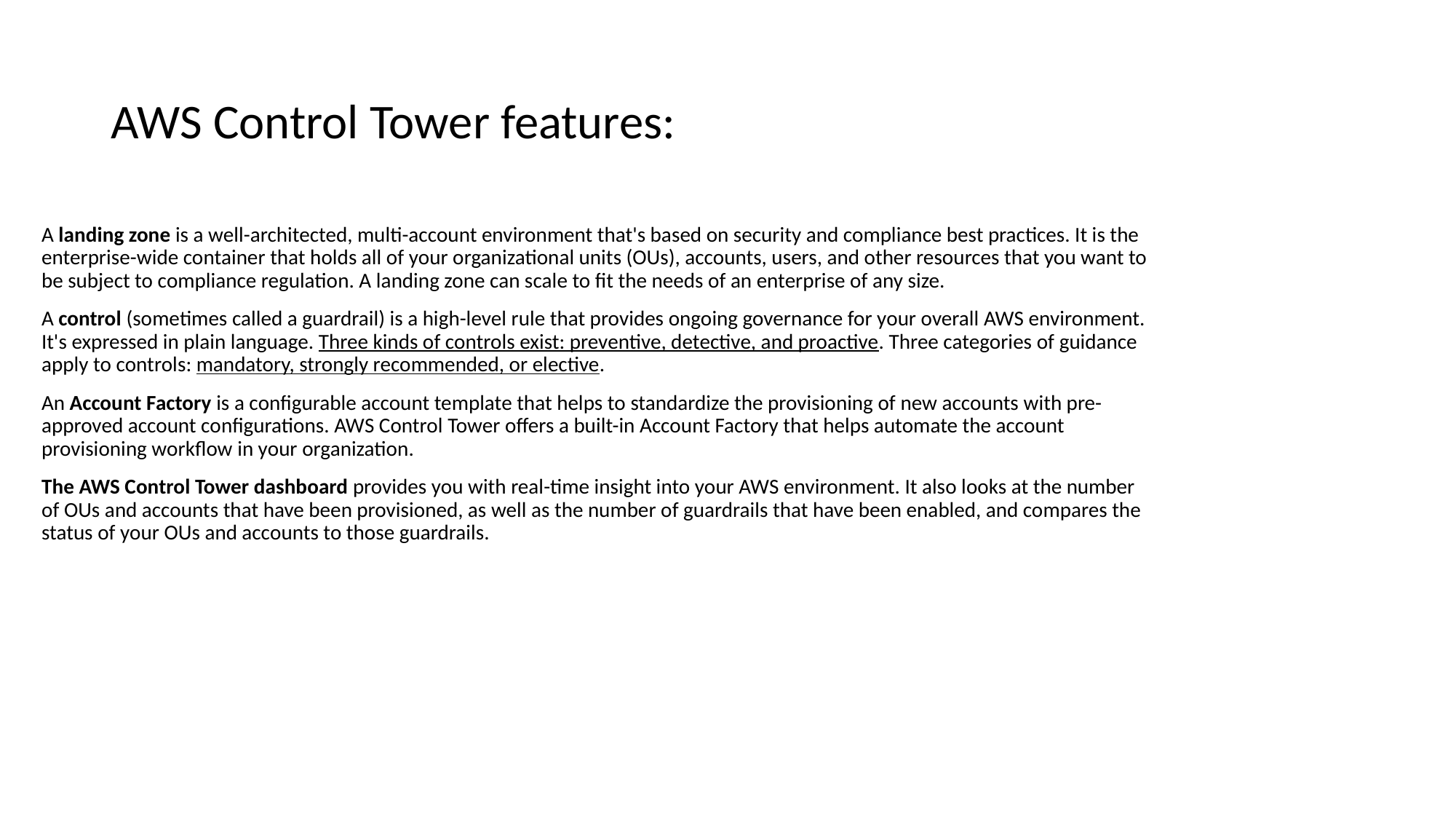

# AWS Control Tower features:
A landing zone is a well-architected, multi-account environment that's based on security and compliance best practices. It is the enterprise-wide container that holds all of your organizational units (OUs), accounts, users, and other resources that you want to be subject to compliance regulation. A landing zone can scale to fit the needs of an enterprise of any size.
A control (sometimes called a guardrail) is a high-level rule that provides ongoing governance for your overall AWS environment. It's expressed in plain language. Three kinds of controls exist: preventive, detective, and proactive. Three categories of guidance apply to controls: mandatory, strongly recommended, or elective.
An Account Factory is a configurable account template that helps to standardize the provisioning of new accounts with pre-approved account configurations. AWS Control Tower offers a built-in Account Factory that helps automate the account provisioning workflow in your organization.
The AWS Control Tower dashboard provides you with real-time insight into your AWS environment. It also looks at the number of OUs and accounts that have been provisioned, as well as the number of guardrails that have been enabled, and compares the status of your OUs and accounts to those guardrails.